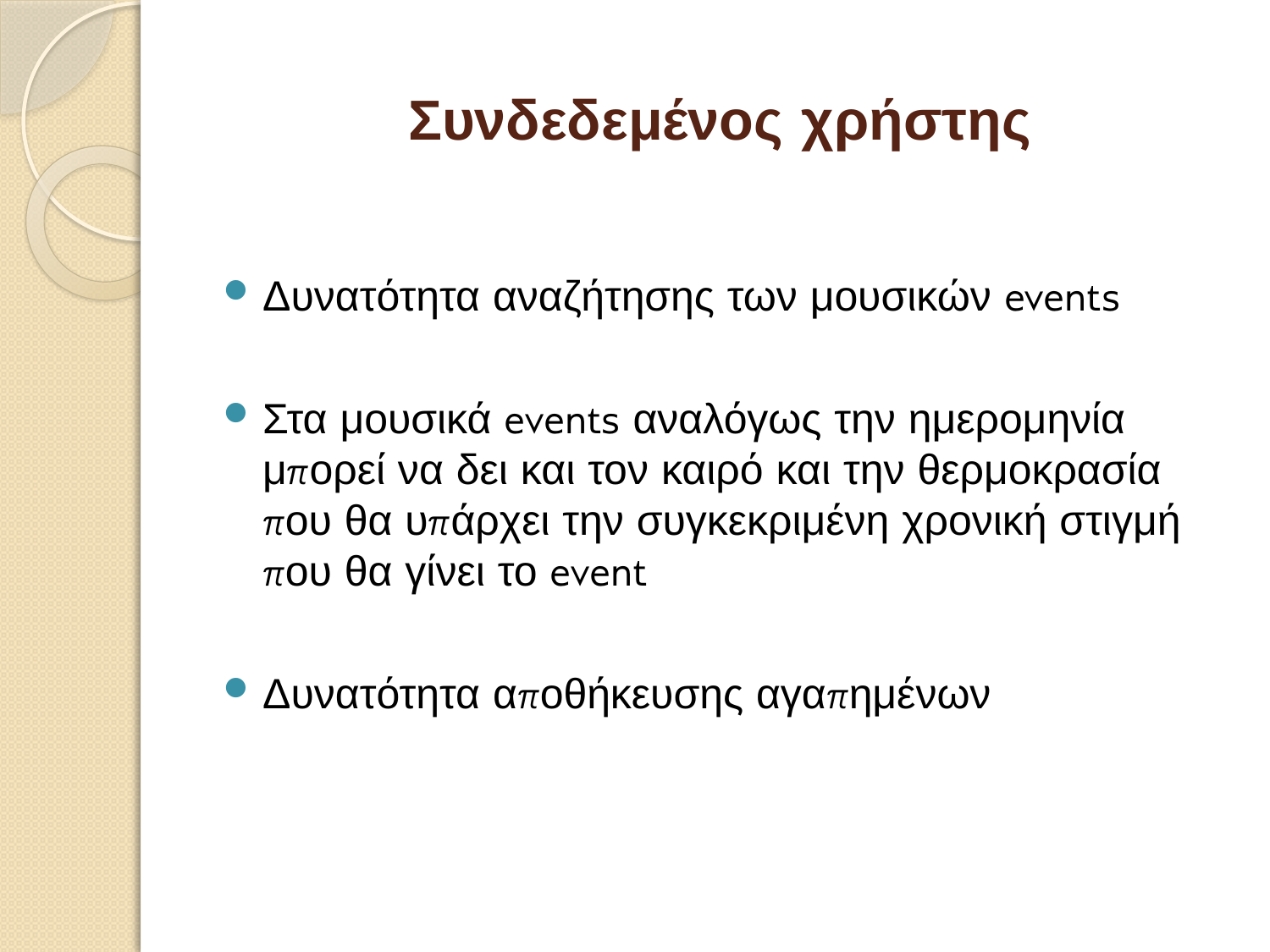

# Συνδεδεμένος χρήστης

Δυνατότητα αναζήτησης των μουσικών events

Στα μουσικά events αναλόγως την ημερομηνία μπορεί να δει και τον καιρό και την θερμοκρασία που θα υπάρχει την συγκεκριμένη χρονική στιγμή που θα γίνει το event

Δυνατότητα αποθήκευσης αγαπημένων